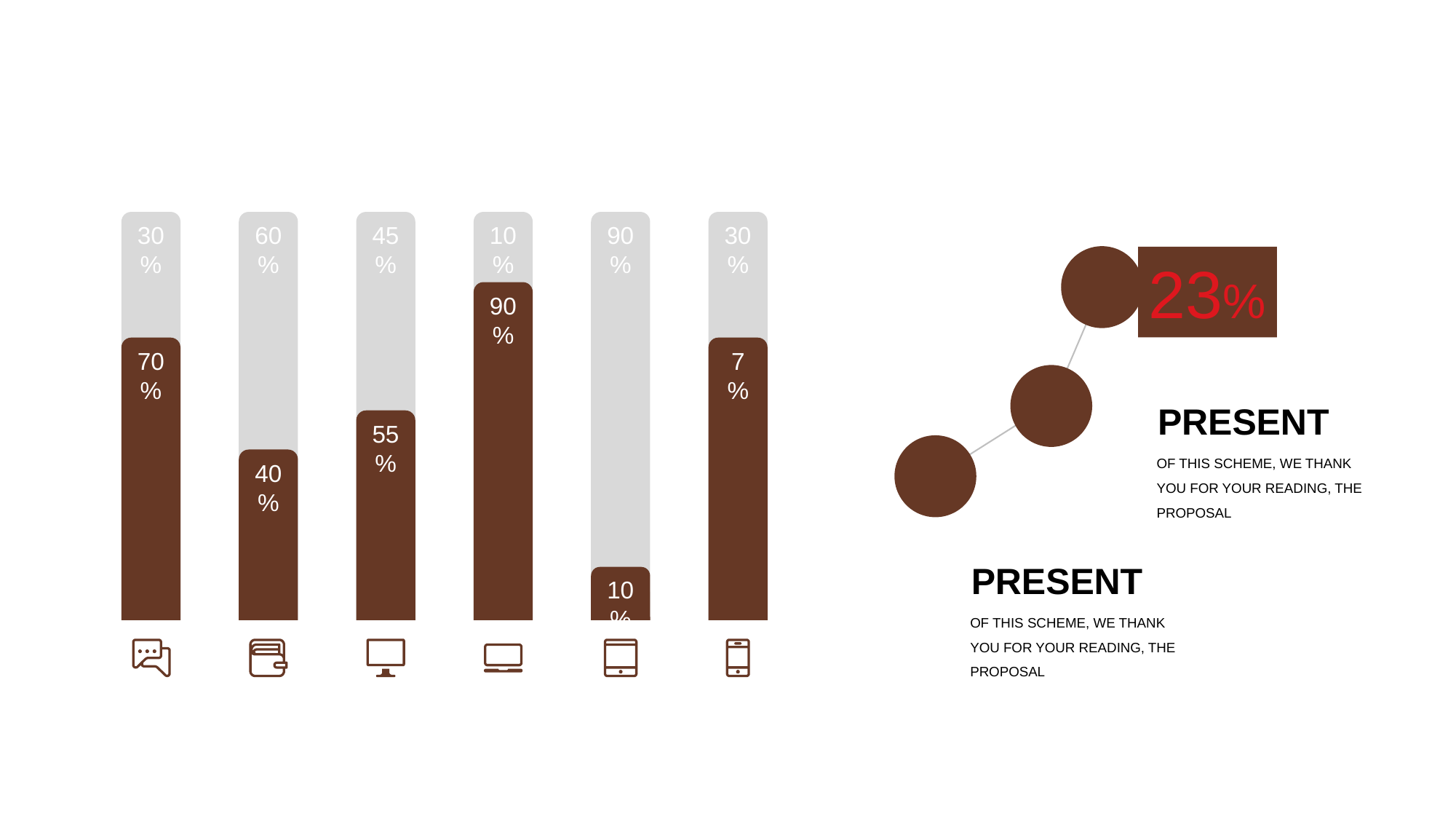

10%

30%

60%

45%

90%

30%

23%

90%
70%
7%
55%
40%
10%
PRESENT
OF THIS SCHEME, WE THANK YOU FOR YOUR READING, THE PROPOSAL
PRESENT
OF THIS SCHEME, WE THANK YOU FOR YOUR READING, THE PROPOSAL